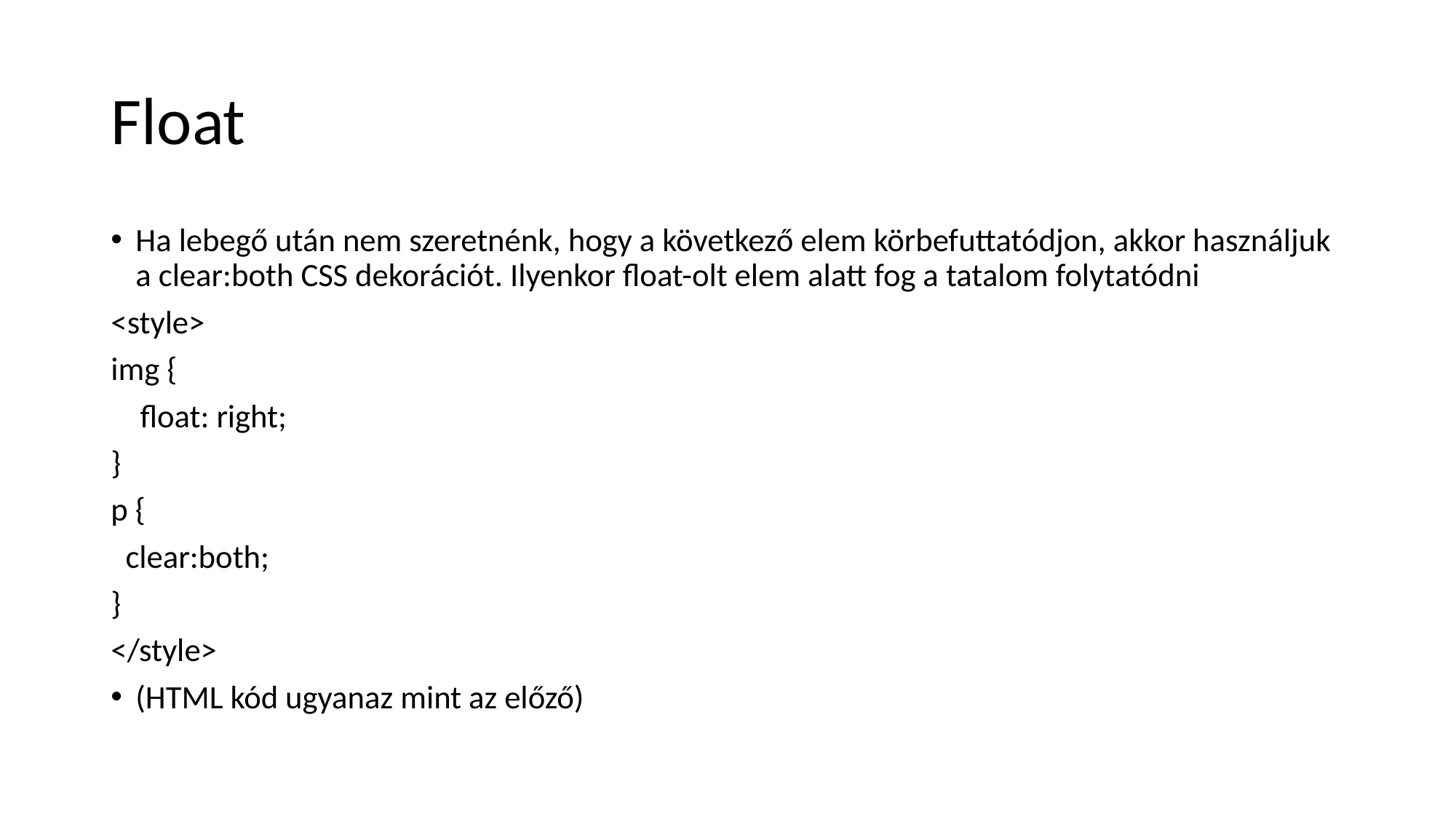

# Float
Ha lebegő után nem szeretnénk, hogy a következő elem körbefuttatódjon, akkor használjuk a clear:both CSS dekorációt. Ilyenkor float-olt elem alatt fog a tatalom folytatódni
<style>
img {
    float: right;
}
p {
  clear:both;
}
</style>
(HTML kód ugyanaz mint az előző)